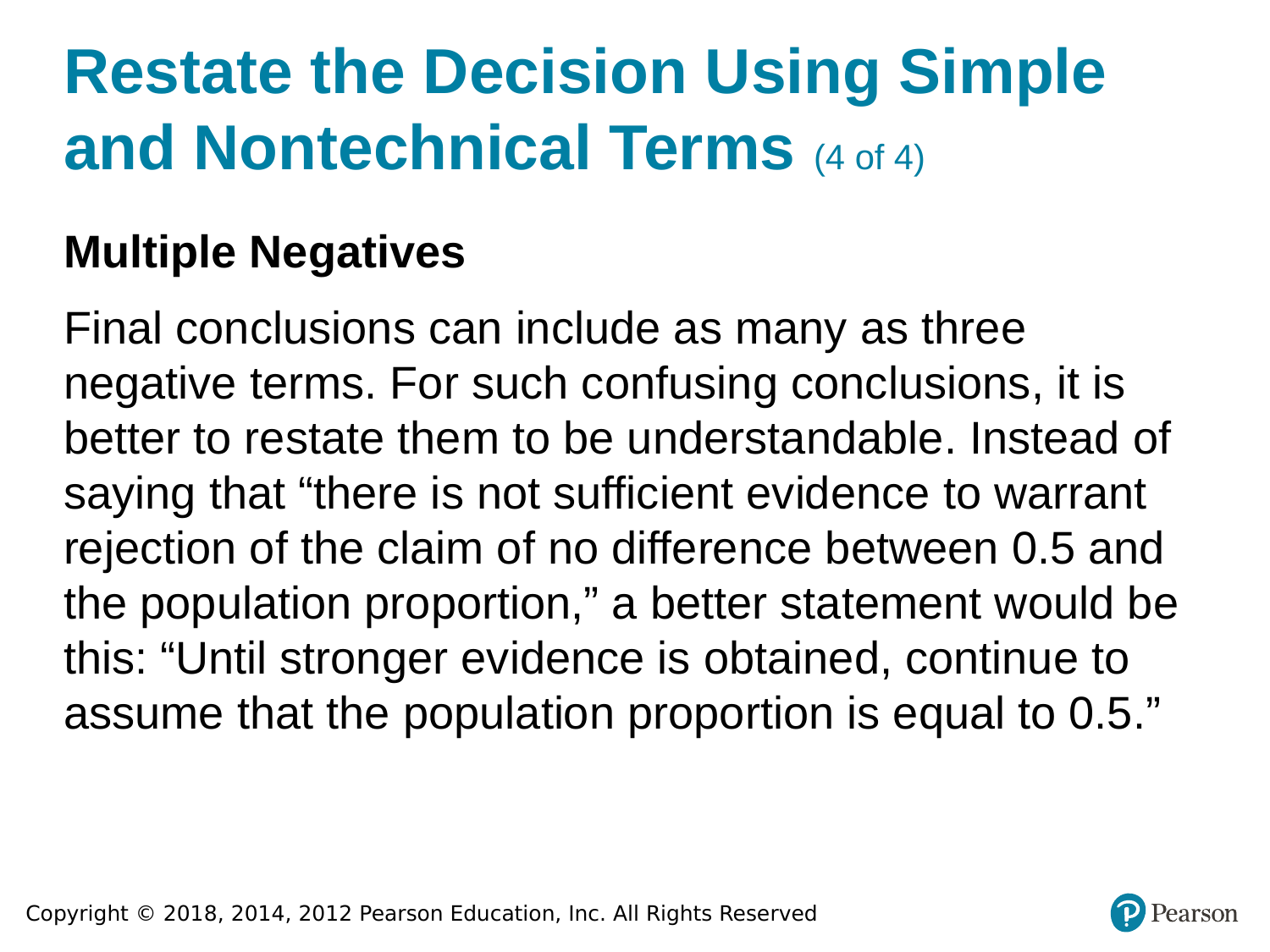

# Restate the Decision Using Simple and Nontechnical Terms (4 of 4)
Multiple Negatives
Final conclusions can include as many as three negative terms. For such confusing conclusions, it is better to restate them to be understandable. Instead of saying that “there is not sufficient evidence to warrant rejection of the claim of no difference between 0.5 and the population proportion,” a better statement would be this: “Until stronger evidence is obtained, continue to assume that the population proportion is equal to 0.5.”